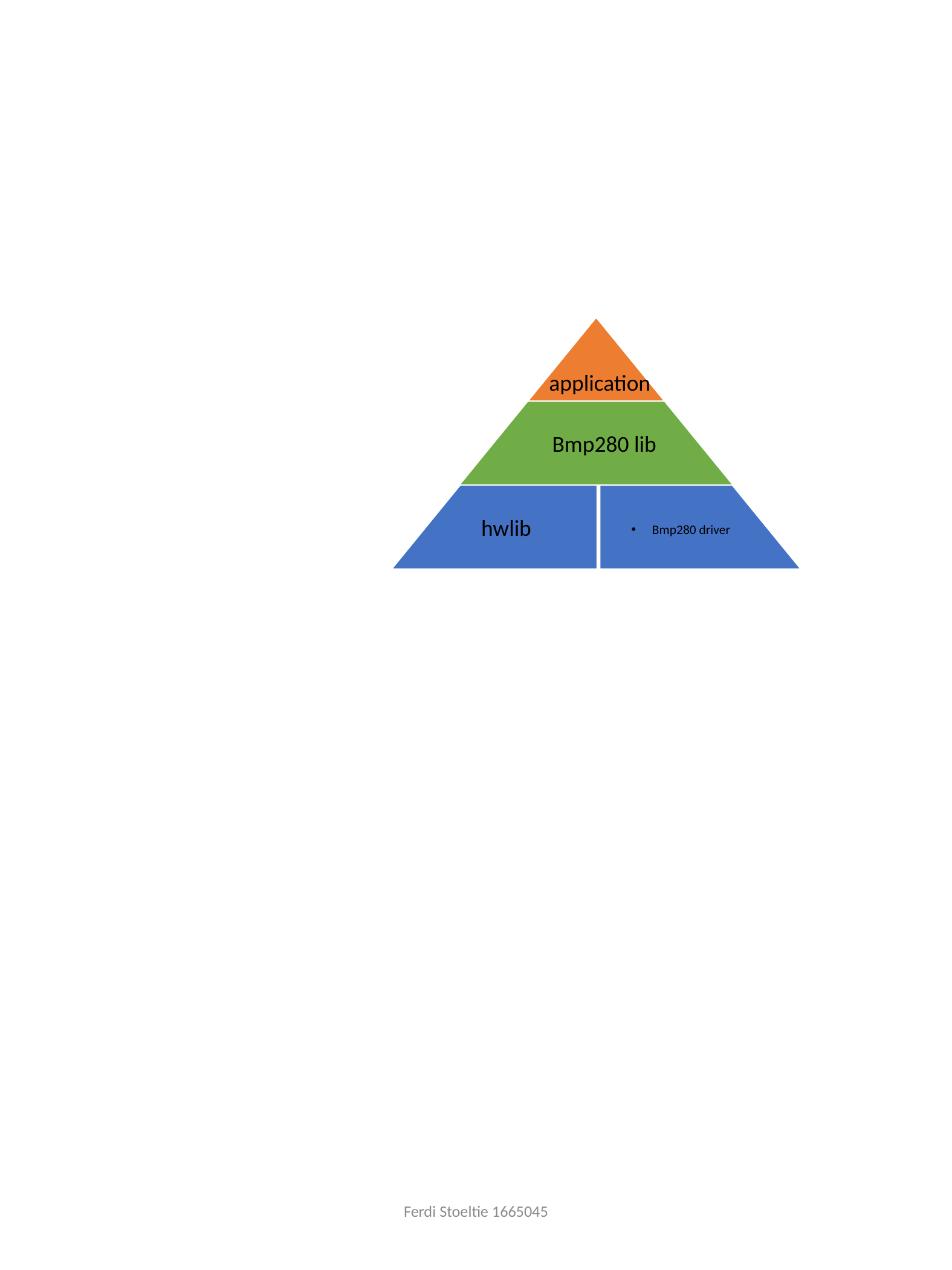

#

application
Bmp280 lib

hwlib
Bmp280 driver
Ferdi Stoeltie 1665045